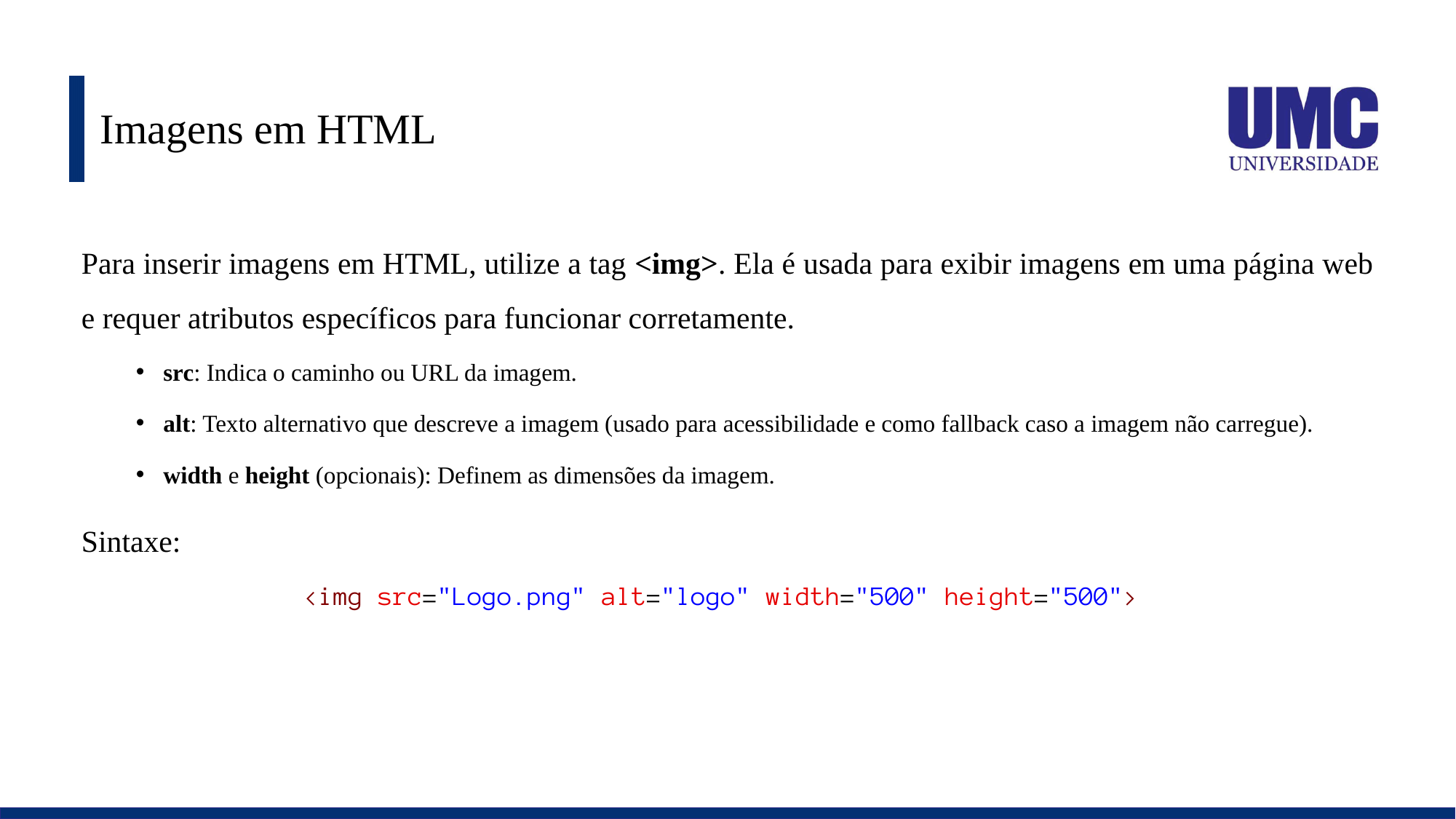

# Imagens em HTML
Para inserir imagens em HTML, utilize a tag <img>. Ela é usada para exibir imagens em uma página web e requer atributos específicos para funcionar corretamente.
src: Indica o caminho ou URL da imagem.
alt: Texto alternativo que descreve a imagem (usado para acessibilidade e como fallback caso a imagem não carregue).
width e height (opcionais): Definem as dimensões da imagem.
Sintaxe:
<img src="Logo.png" alt="logo" width="500" height="500">